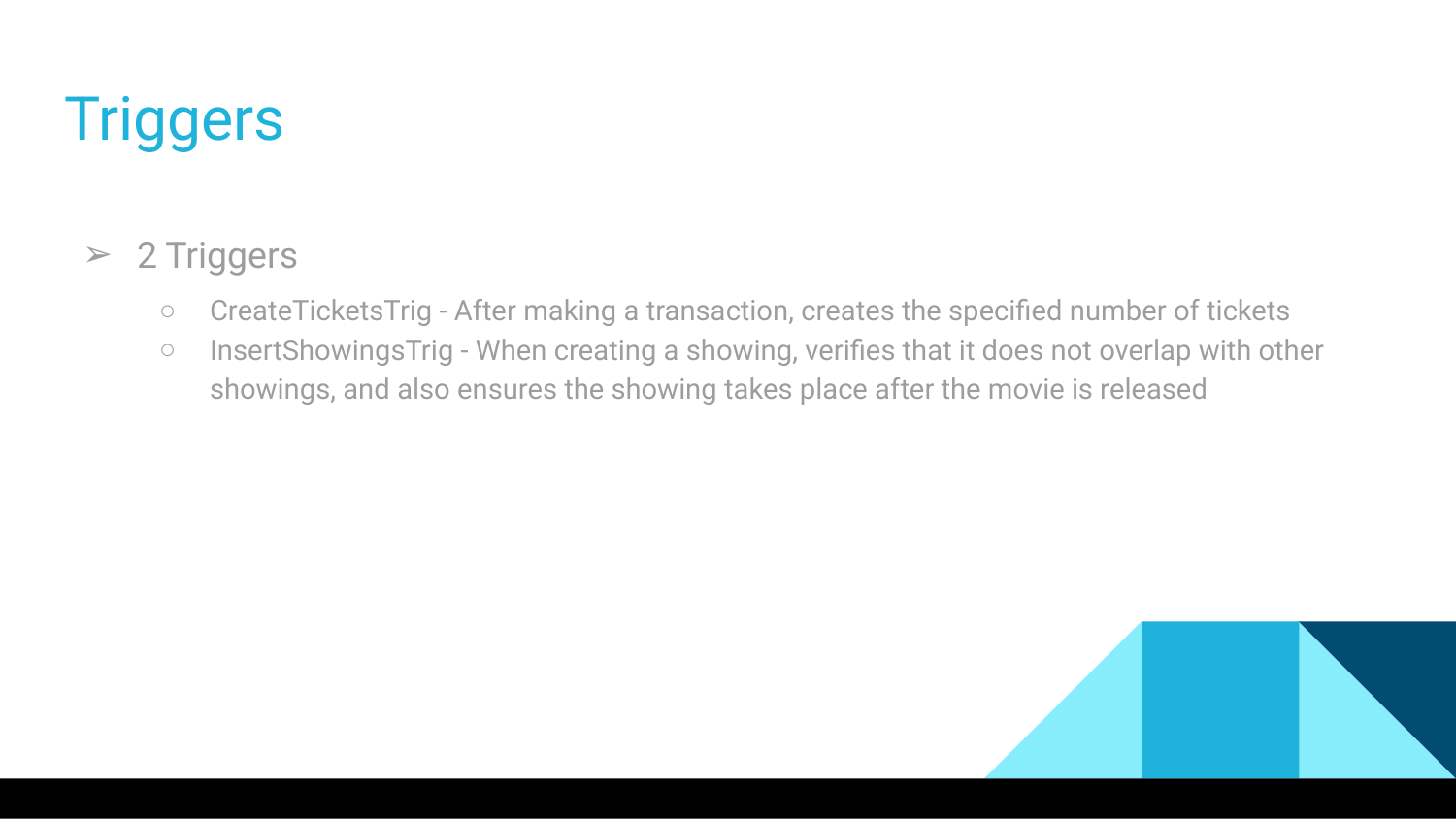

# Triggers
2 Triggers
CreateTicketsTrig - After making a transaction, creates the specified number of tickets
InsertShowingsTrig - When creating a showing, verifies that it does not overlap with other showings, and also ensures the showing takes place after the movie is released